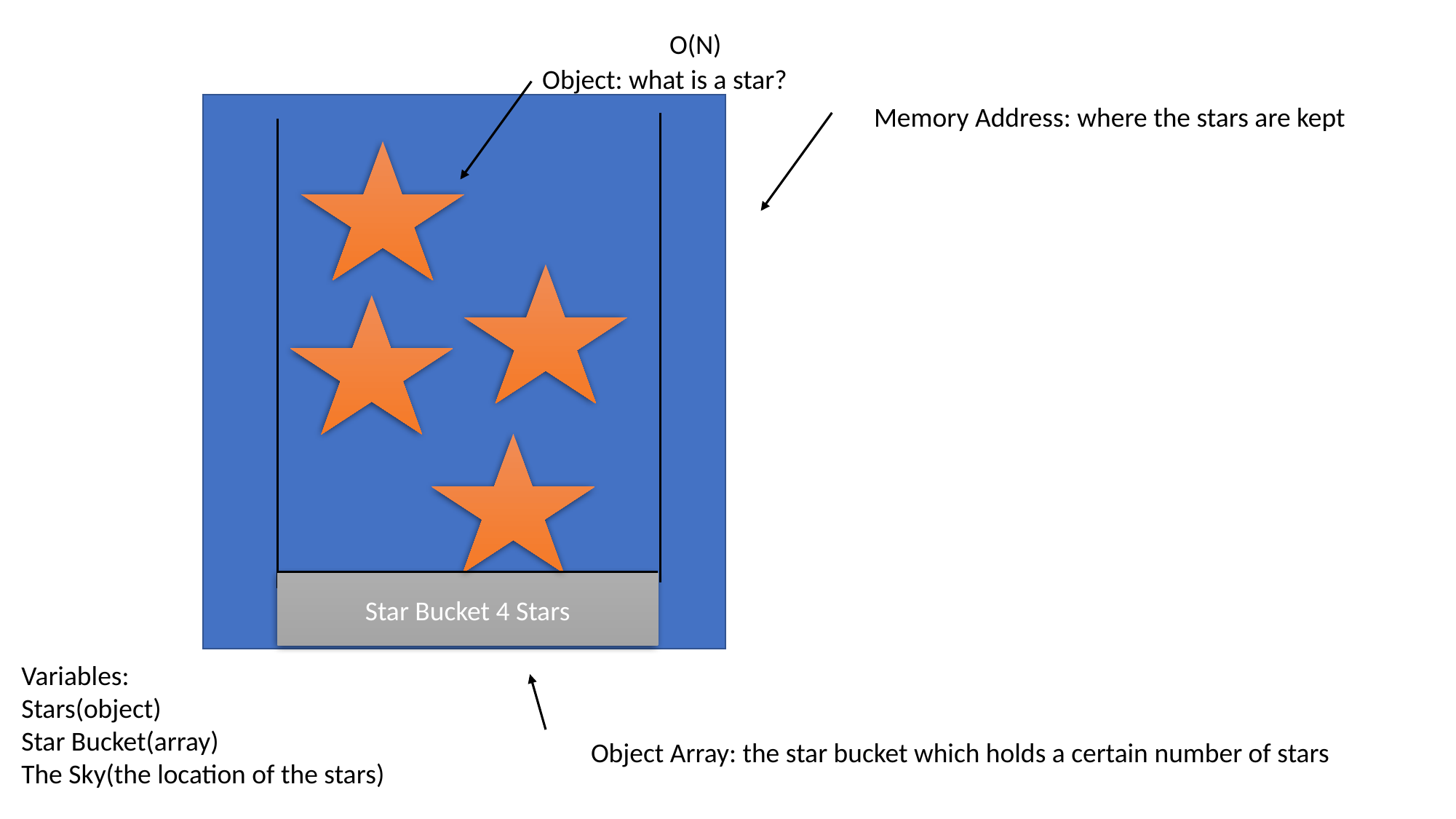

O(N)
Object: what is a star?

Memory Address: where the stars are kept

Star Bucket 4 Stars
Variables:
Stars(object)
Star Bucket(array)
The Sky(the location of the stars)

Object Array: the star bucket which holds a certain number of stars